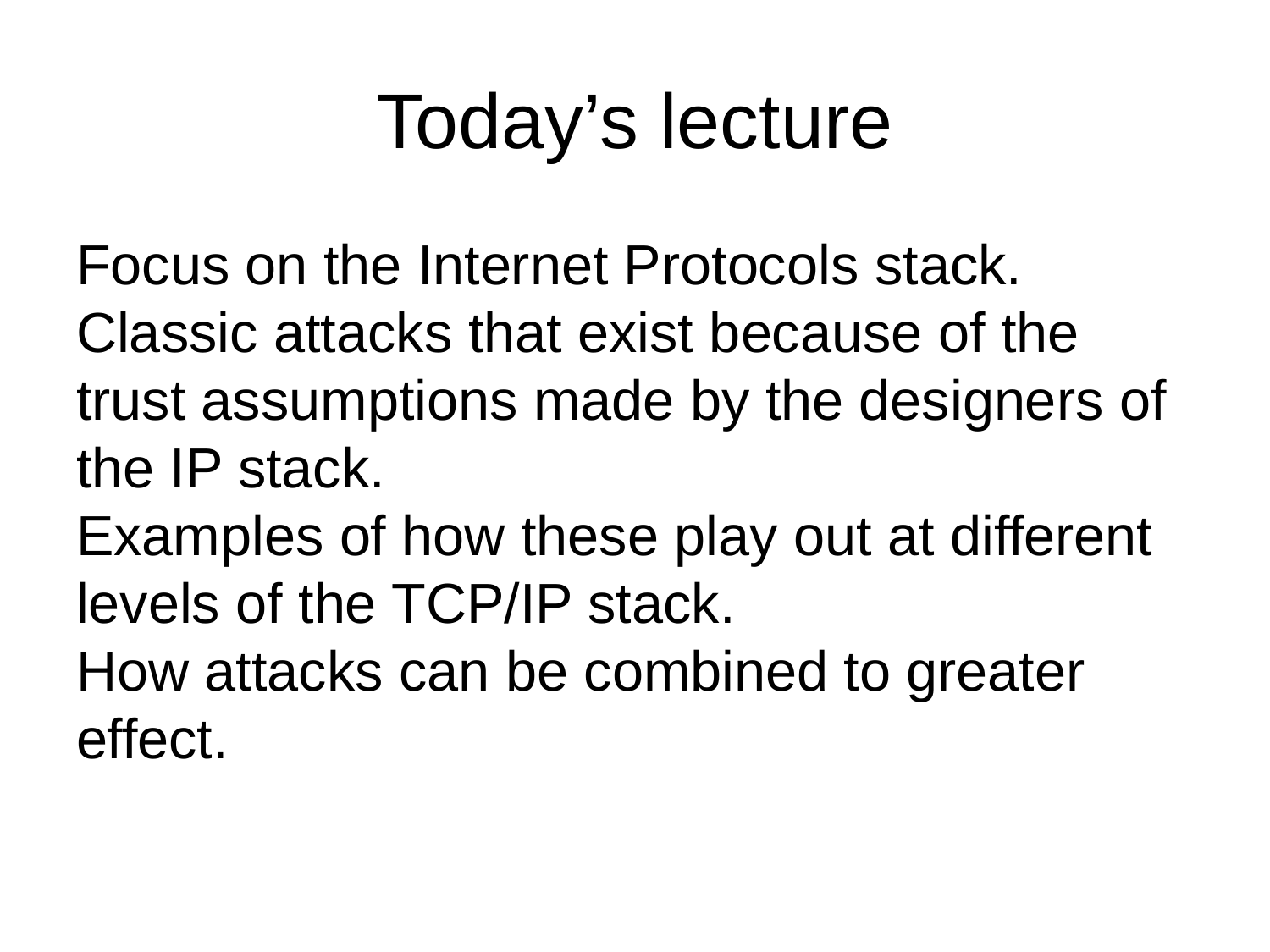

# Today’s lecture
Focus on the Internet Protocols stack.
Classic attacks that exist because of the trust assumptions made by the designers of the IP stack.
Examples of how these play out at different levels of the TCP/IP stack.
How attacks can be combined to greater effect.